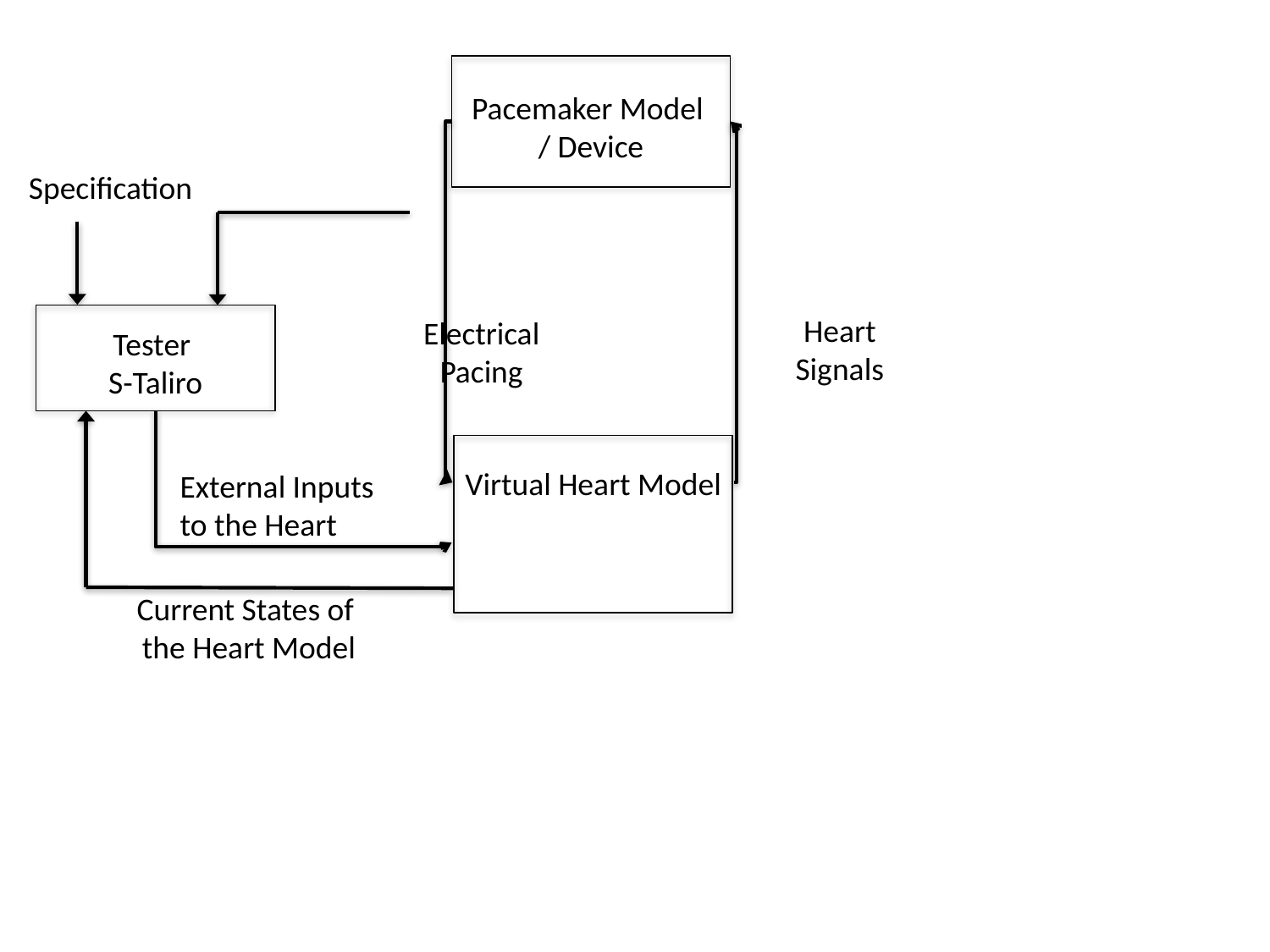

Pacemaker Model
/ Device
Specification
Heart
Signals

Tester
S-Taliro
Electrical
Pacing

Virtual Heart Model
External Inputs
to the Heart
Current States of
the Heart Model